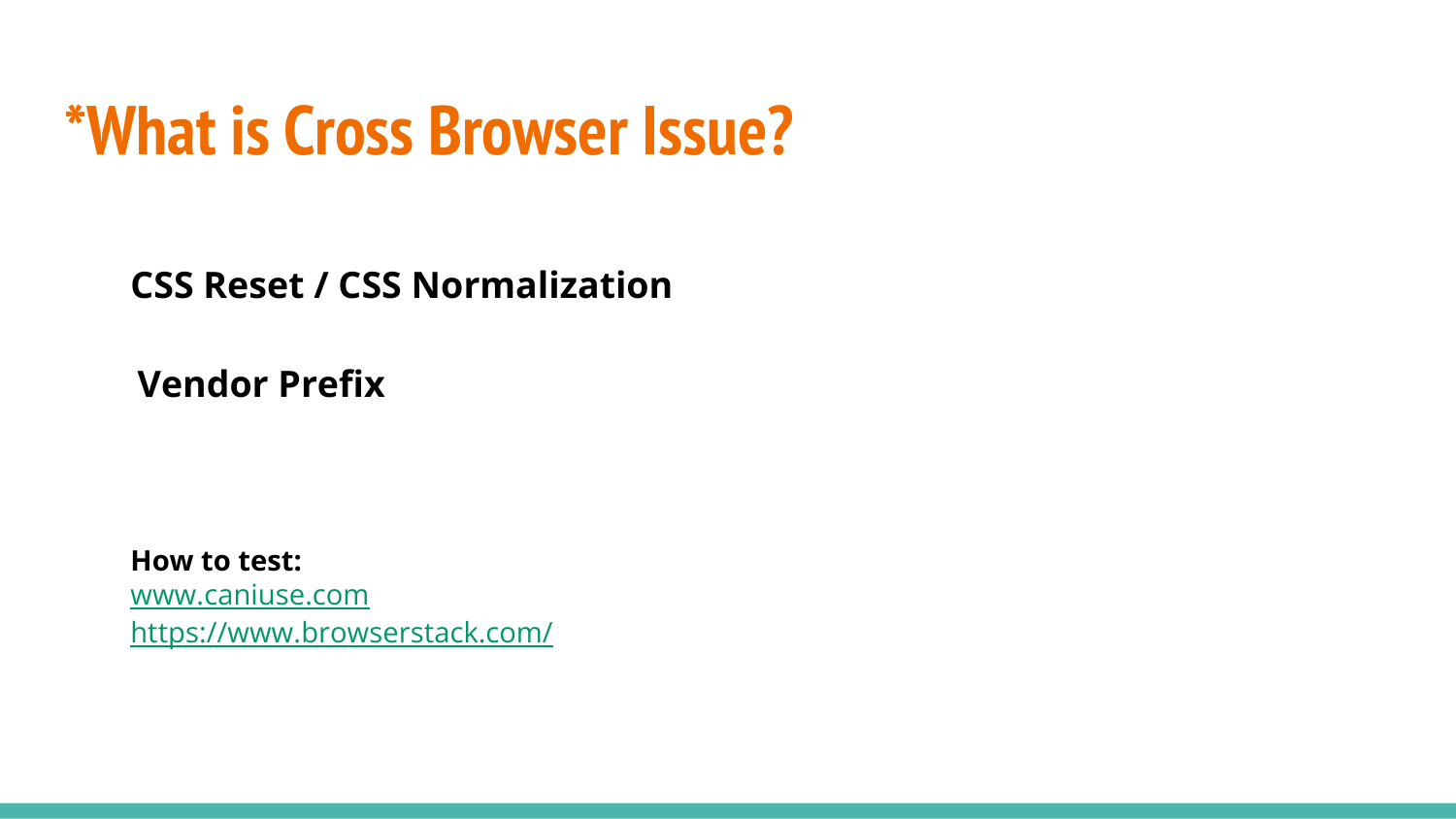

# *What is Cross Browser Issue?

CSS Reset / CSS Normalization
Vendor Prefix
How to test:
www.caniuse.com
https://www.browserstack.com/